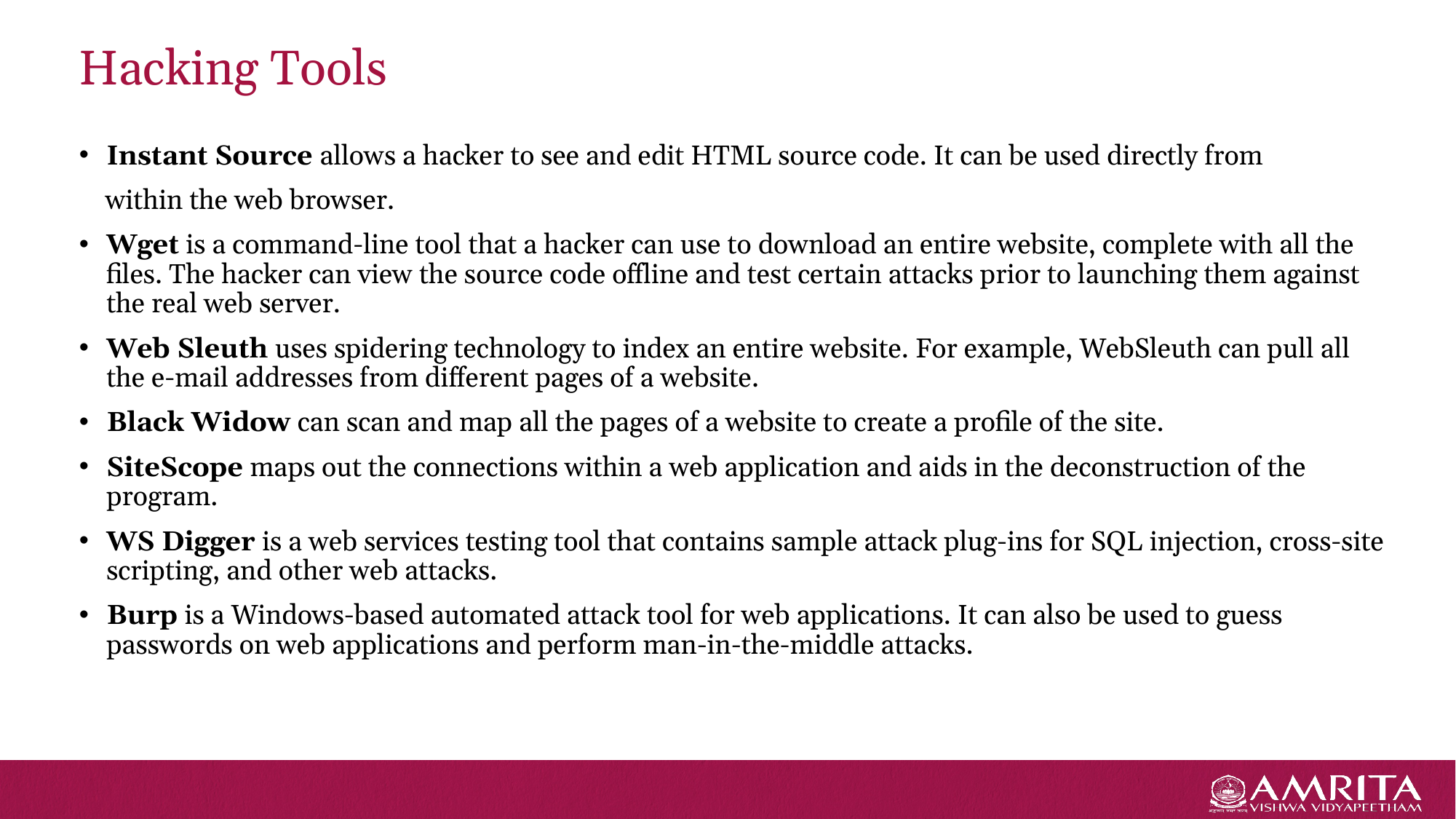

# Hacking Tools
Instant Source allows a hacker to see and edit HTML source code. It can be used directly from
    within the web browser.
Wget is a command-line tool that a hacker can use to download an entire website, complete with all the files. The hacker can view the source code offline and test certain attacks prior to launching them against the real web server.
Web Sleuth uses spidering technology to index an entire website. For example, WebSleuth can pull all the e-mail addresses from different pages of a website.
Black Widow can scan and map all the pages of a website to create a profile of the site.
SiteScope maps out the connections within a web application and aids in the deconstruction of the program.
WS Digger is a web services testing tool that contains sample attack plug-ins for SQL injection, cross-site scripting, and other web attacks.
Burp is a Windows-based automated attack tool for web applications. It can also be used to guess passwords on web applications and perform man-in-the-middle attacks.